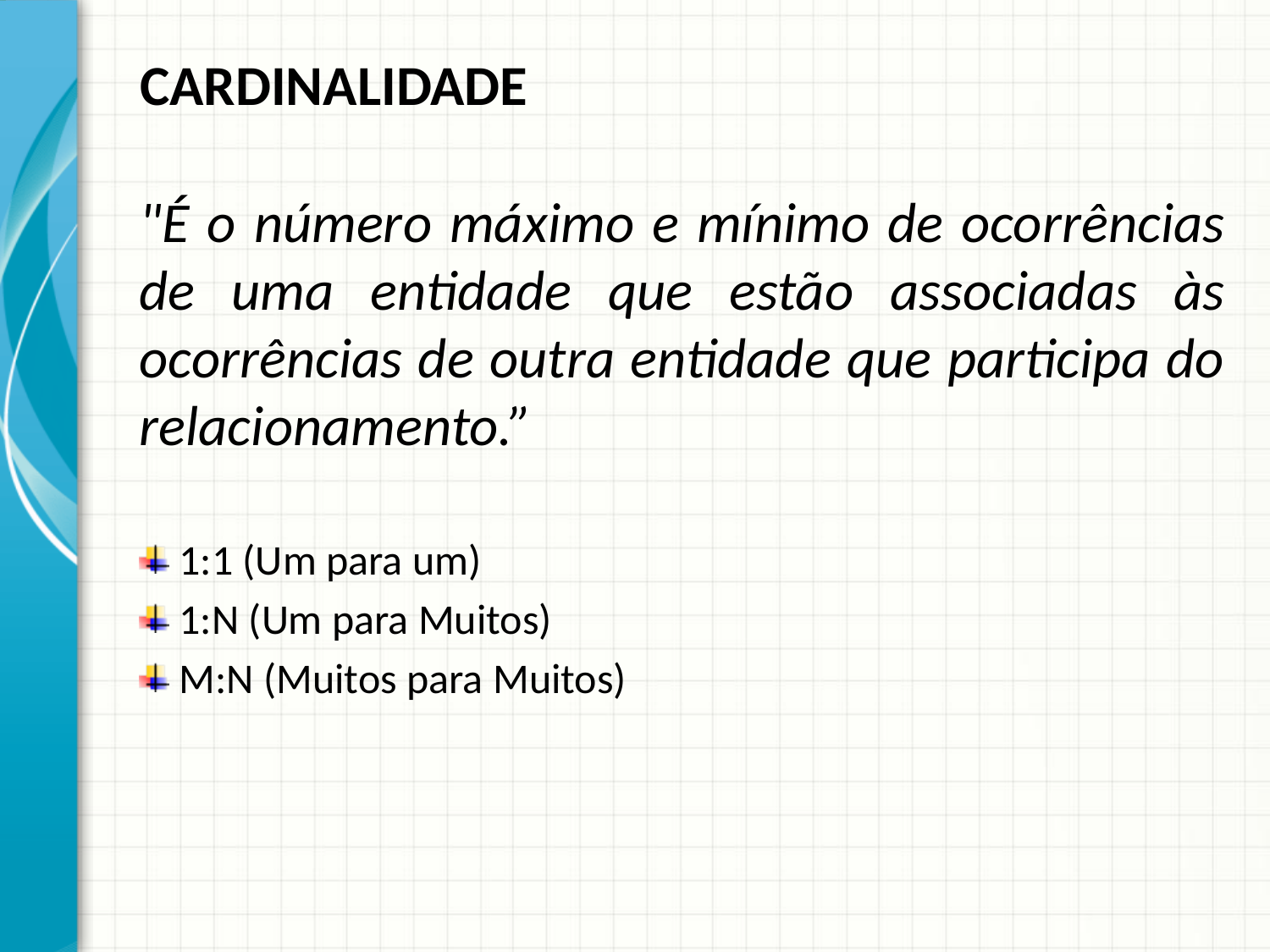

CARDINALIDADE

"É o número máximo e mínimo de ocorrências de uma entidade que estão associadas às ocorrências de outra entidade que participa do relacionamento.”

1:1 (Um para um)
1:N (Um para Muitos)
M:N (Muitos para Muitos)